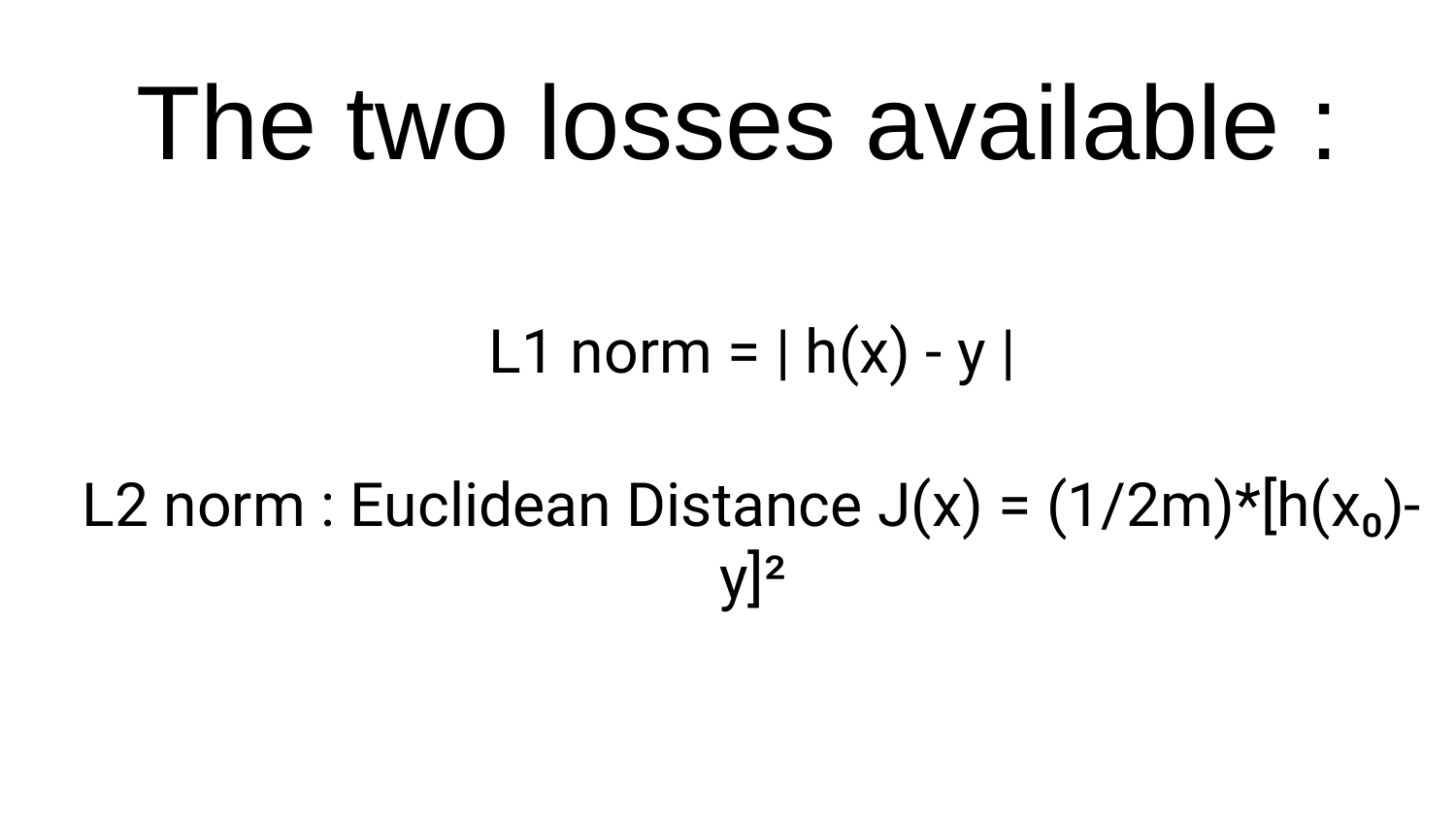

The two losses available :
# L1 norm = | h(x) - y |
L2 norm : Euclidean Distance J(x) = (1/2m)*[h(x₀)-y]²